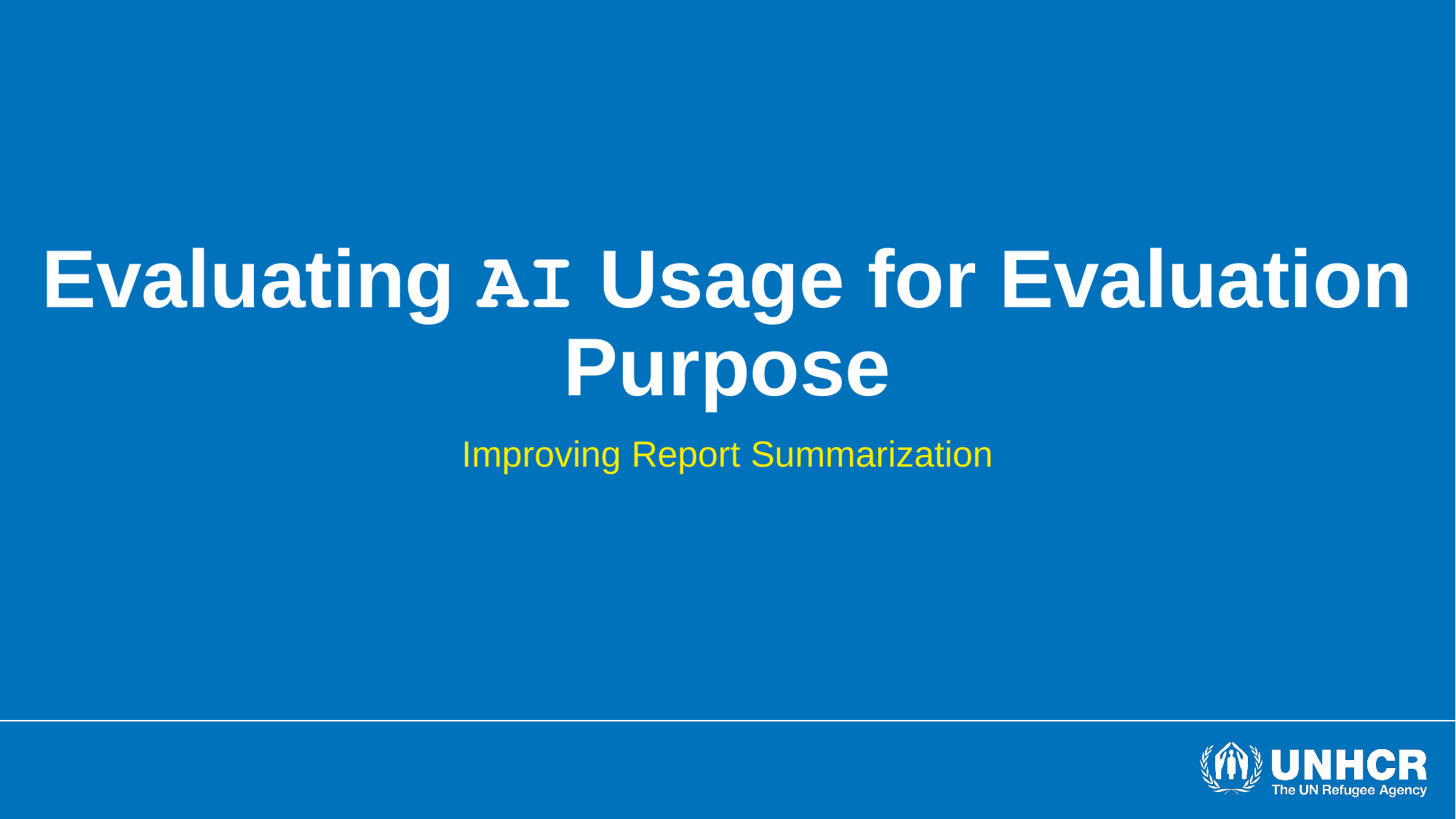

# Evaluating AI Usage for Evaluation Purpose
Improving Report Summarization